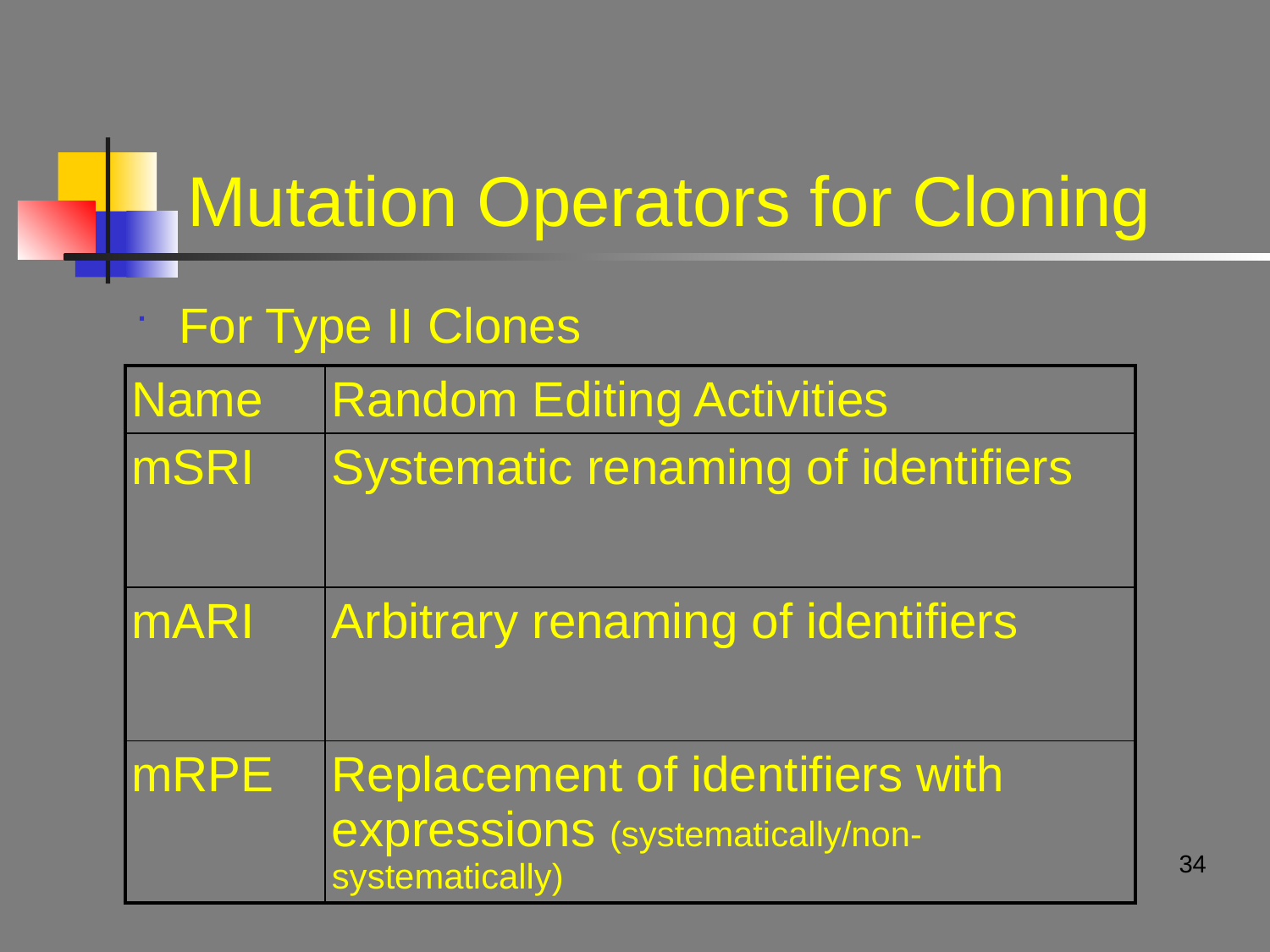

# Mutation Operators for Cloning
 For Type II Clones
| Name | Random Editing Activities |
| --- | --- |
| mSRI | Systematic renaming of identifiers |
| mARI | Arbitrary renaming of identifiers |
| mRPE | Replacement of identifiers with expressions (systematically/non-systematically) |
34